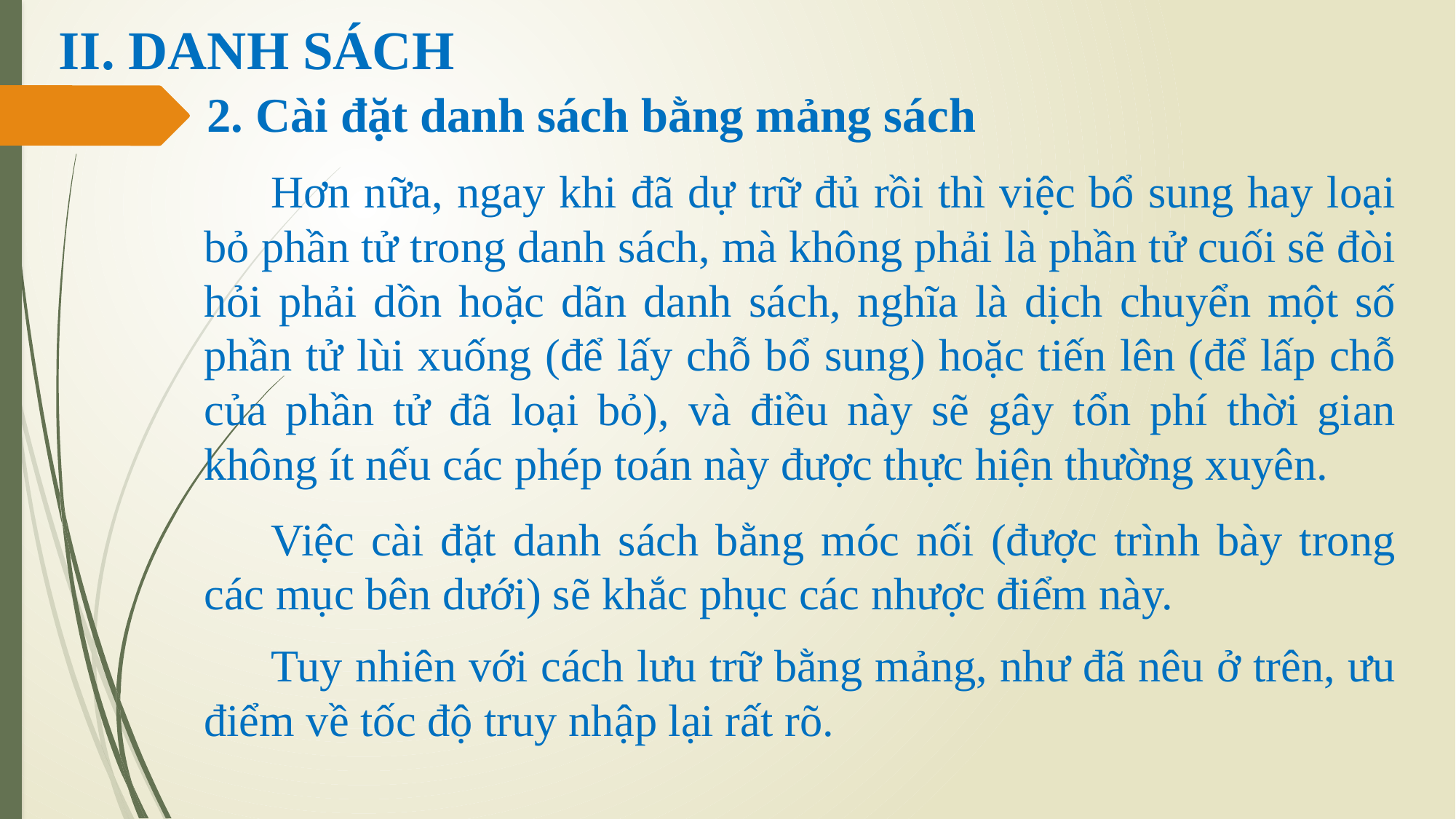

# II. DANH SÁCH
2. Cài đặt danh sách bằng mảng sách
Hơn nữa, ngay khi đã dự trữ đủ rồi thì việc bổ sung hay loại bỏ phần tử trong danh sách, mà không phải là phần tử cuối sẽ đòi hỏi phải dồn hoặc dãn danh sách, nghĩa là dịch chuyển một số phần tử lùi xuống (để lấy chỗ bổ sung) hoặc tiến lên (để lấp chỗ của phần tử đã loại bỏ), và điều này sẽ gây tổn phí thời gian không ít nếu các phép toán này được thực hiện thường xuyên.
Việc cài đặt danh sách bằng móc nối (được trình bày trong các mục bên dưới) sẽ khắc phục các nhược điểm này.
Tuy nhiên với cách lưu trữ bằng mảng, như đã nêu ở trên, ưu điểm về tốc độ truy nhập lại rất rõ.